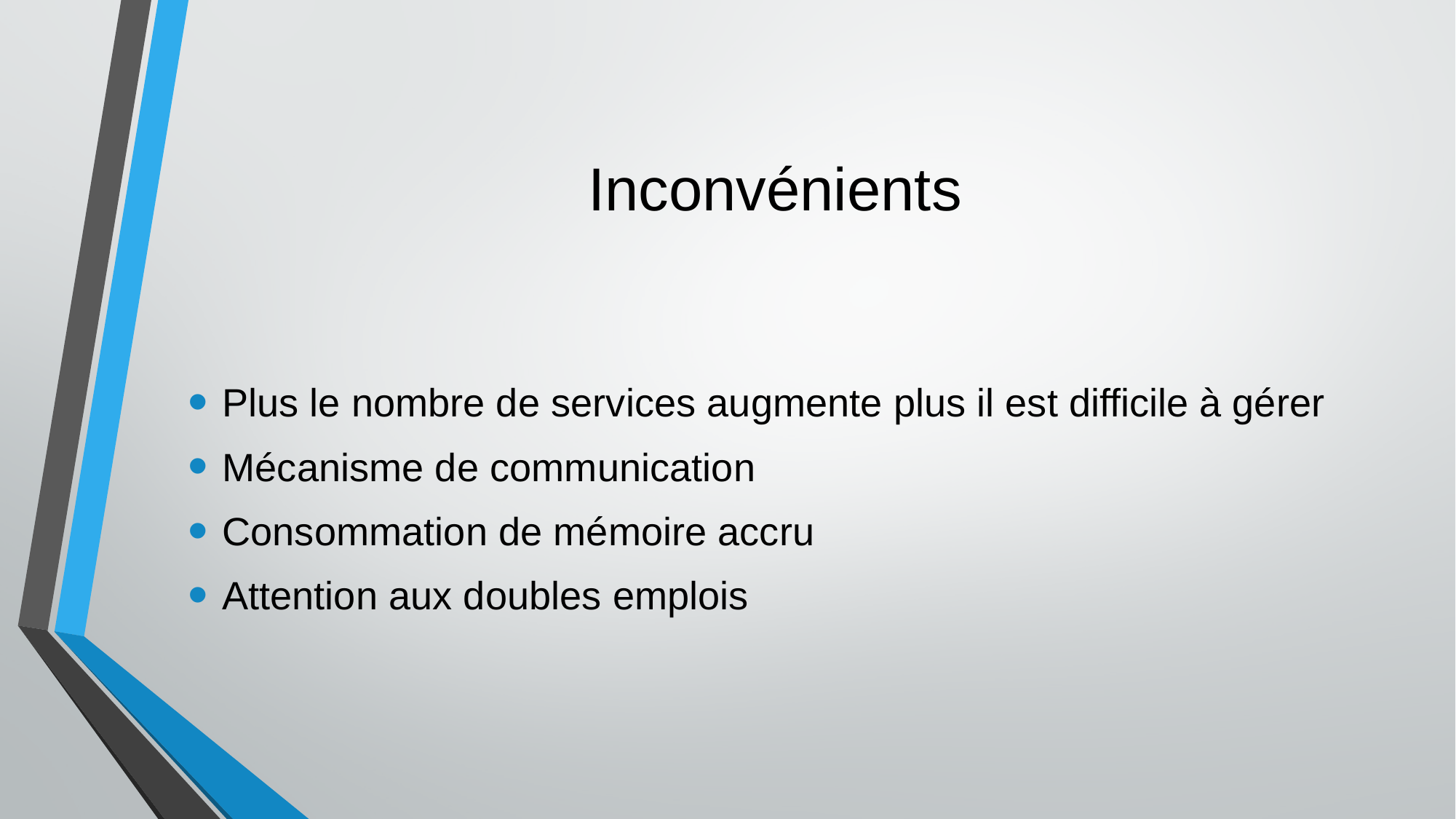

# Inconvénients
Plus le nombre de services augmente plus il est difficile à gérer
Mécanisme de communication
Consommation de mémoire accru
Attention aux doubles emplois